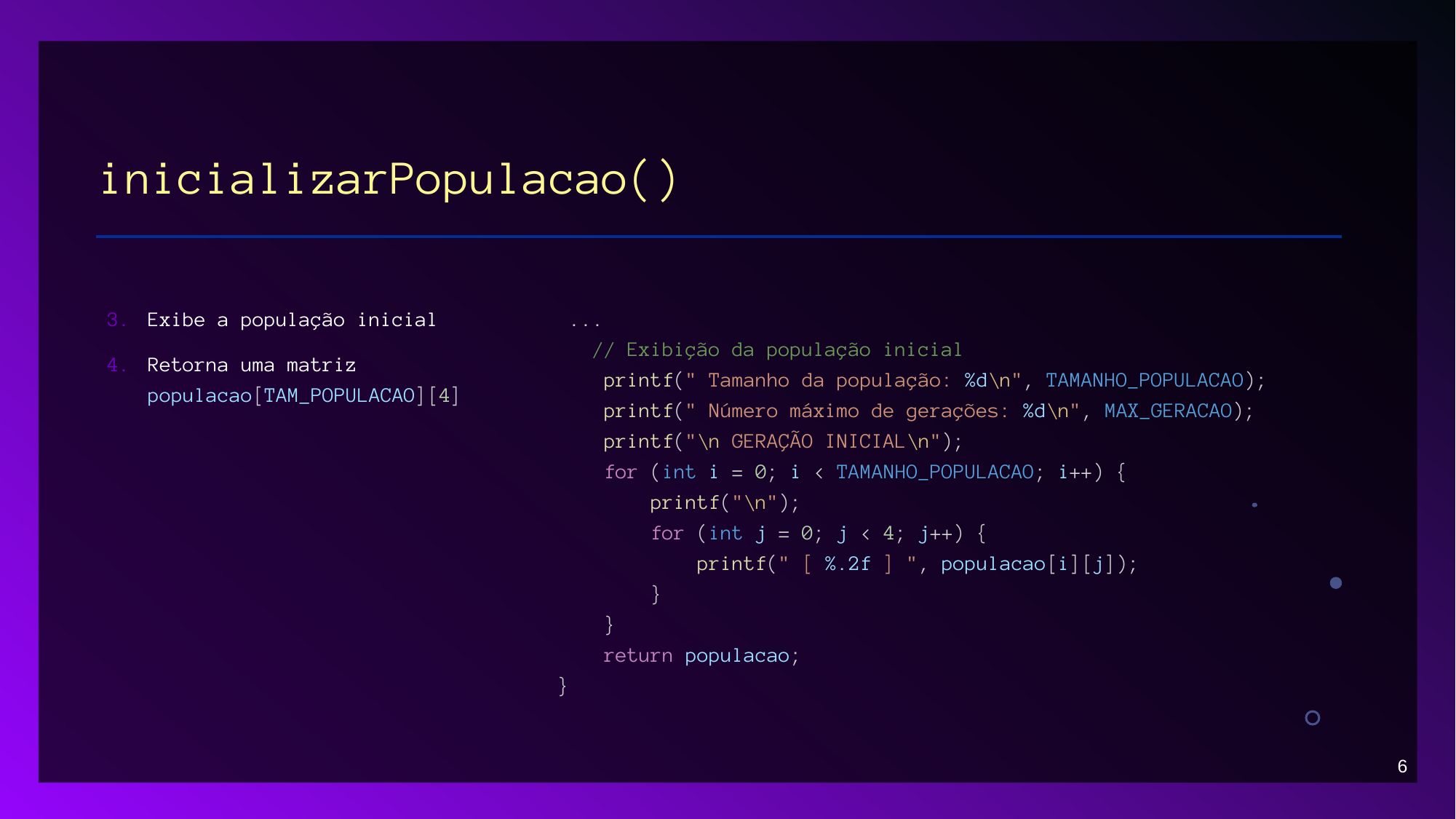

# inicializarPopulacao()
 ...
   // Exibição da população inicial
    printf(" Tamanho da população: %d\n", TAMANHO_POPULACAO);
    printf(" Número máximo de gerações: %d\n", MAX_GERACAO);
    printf("\n GERAÇÃO INICIAL\n");
    for (int i = 0; i < TAMANHO_POPULACAO; i++) {
        printf("\n");
        for (int j = 0; j < 4; j++) {
            printf(" [ %.2f ] ", populacao[i][j]);
        }
    }
    return populacao;
}
Exibe a população inicial
Retorna uma matriz populacao[TAM_POPULACAO][4]
6